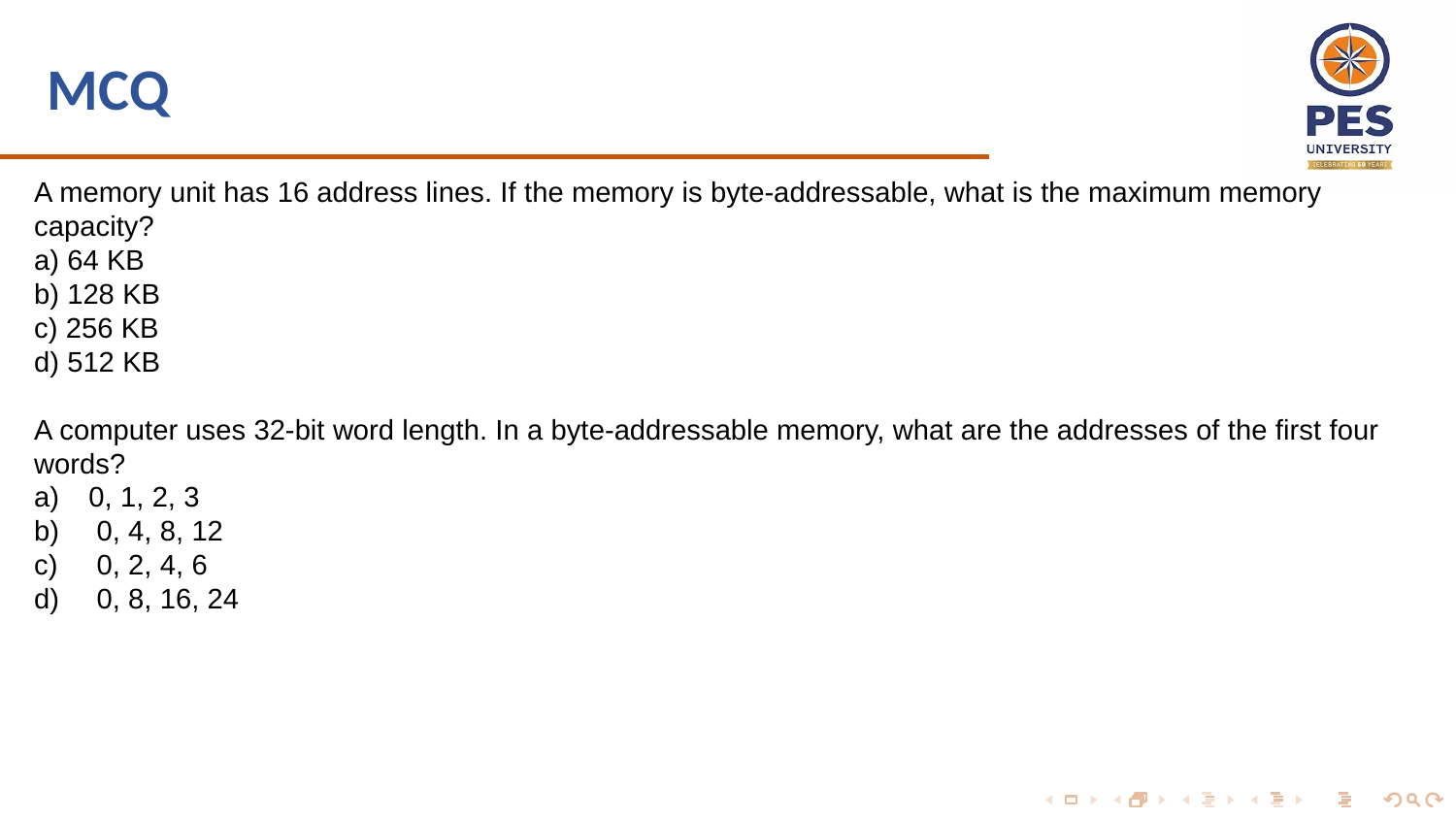

# MCQ

A memory unit has 16 address lines. If the memory is byte-addressable, what is the maximum memory capacity?
a) 64 KB
b) 128 KB
c) 256 KB
d) 512 KB

A computer uses 32-bit word length. In a byte-addressable memory, what are the addresses of the first four words?
0, 1, 2, 3
 0, 4, 8, 12
 0, 2, 4, 6
 0, 8, 16, 24